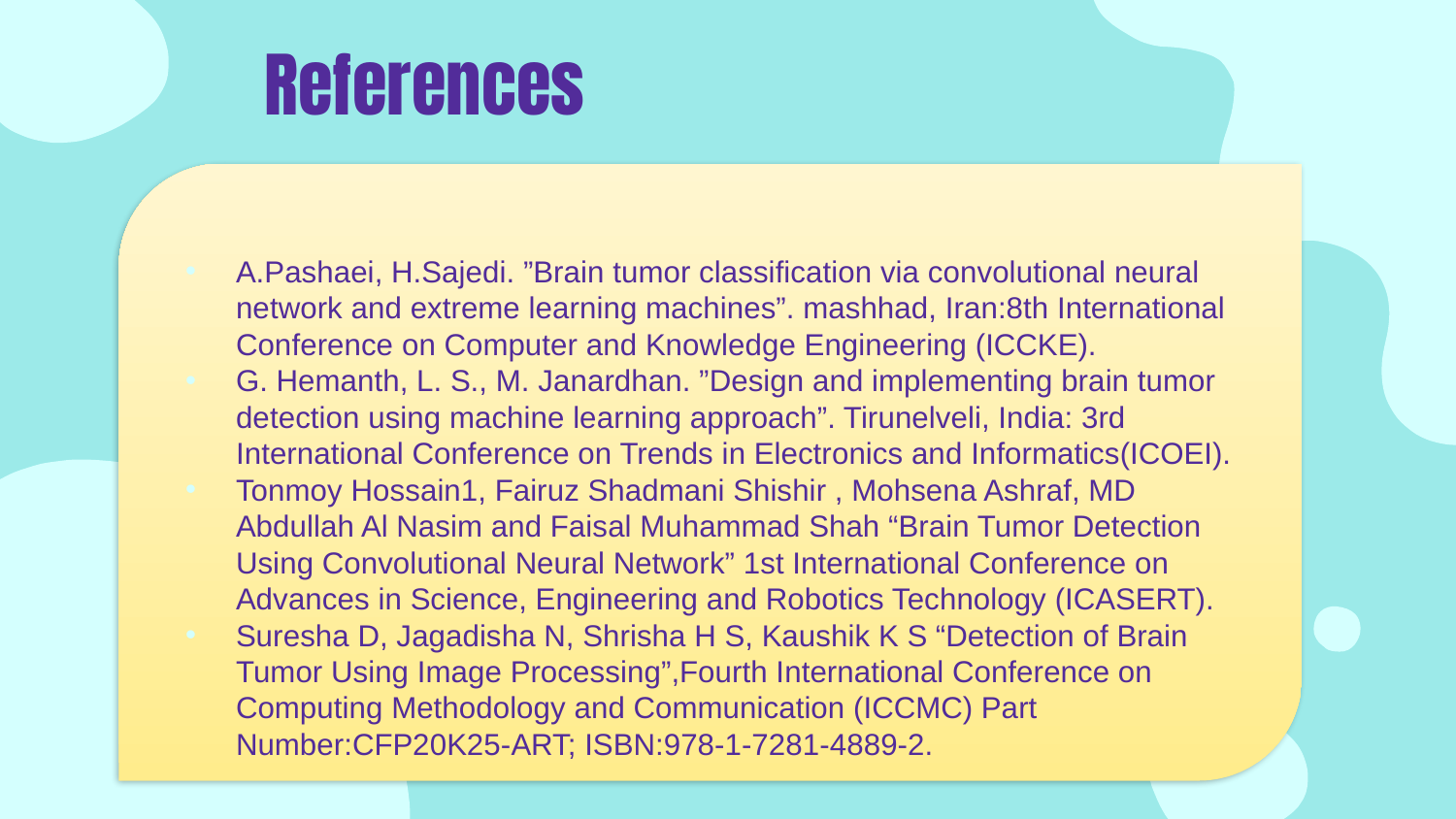

References

A.Pashaei, H.Sajedi. ”Brain tumor classification via convolutional neural network and extreme learning machines”. mashhad, Iran:8th International Conference on Computer and Knowledge Engineering (ICCKE).
G. Hemanth, L. S., M. Janardhan. ”Design and implementing brain tumor detection using machine learning approach”. Tirunelveli, India: 3rd International Conference on Trends in Electronics and Informatics(ICOEI).
Tonmoy Hossain1, Fairuz Shadmani Shishir , Mohsena Ashraf, MD Abdullah Al Nasim and Faisal Muhammad Shah “Brain Tumor Detection Using Convolutional Neural Network” 1st International Conference on Advances in Science, Engineering and Robotics Technology (ICASERT).
Suresha D, Jagadisha N, Shrisha H S, Kaushik K S “Detection of Brain Tumor Using Image Processing”,Fourth International Conference on Computing Methodology and Communication (ICCMC) Part Number:CFP20K25-ART; ISBN:978-1-7281-4889-2.